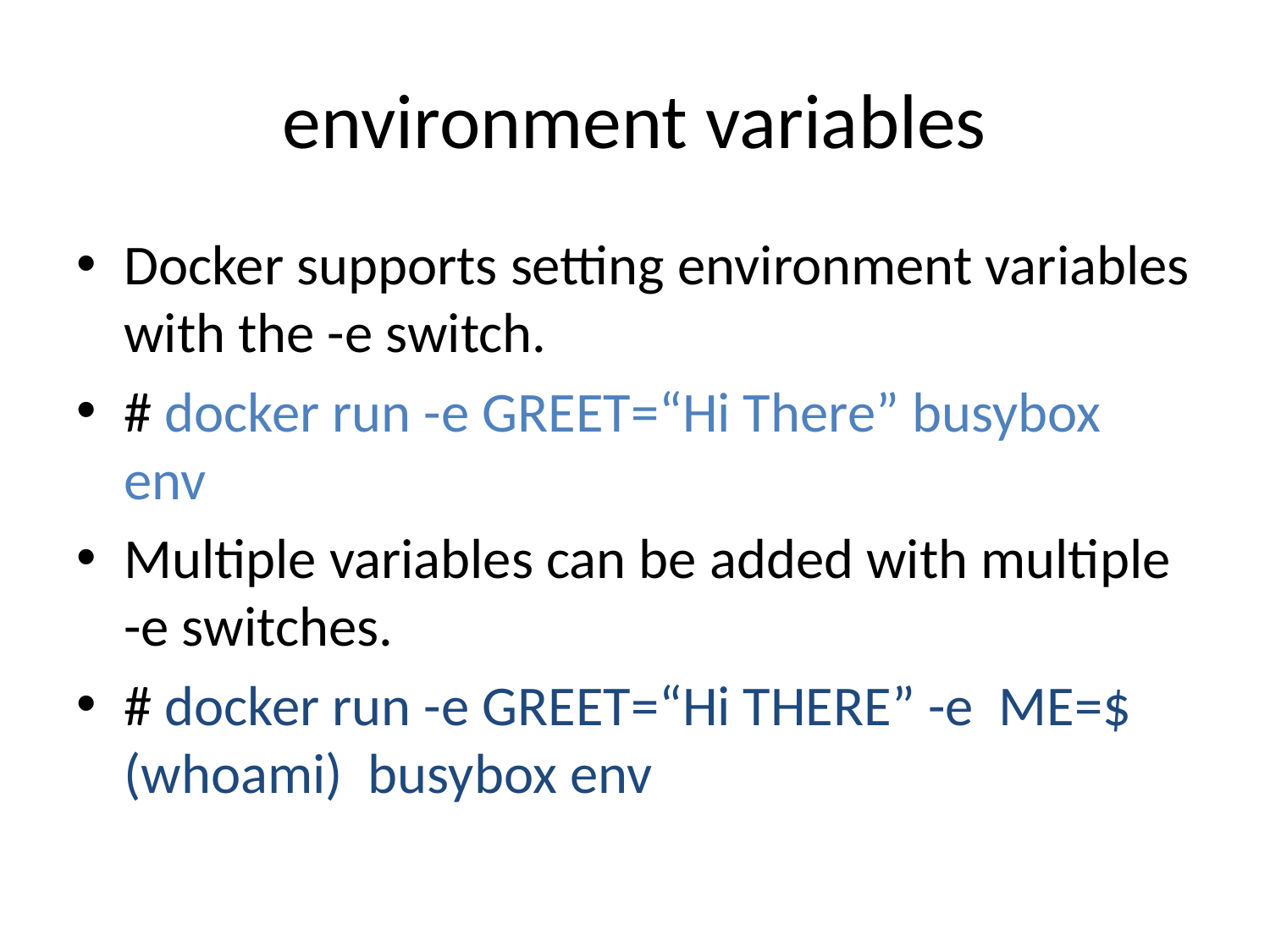

# environment variables
Docker supports setting environment variables with the -e switch.
# docker run -e GREET=“Hi There” busybox env
Multiple variables can be added with multiple -e switches.
# docker run -e GREET=“Hi THERE” -e  ME=$(whoami)  busybox env